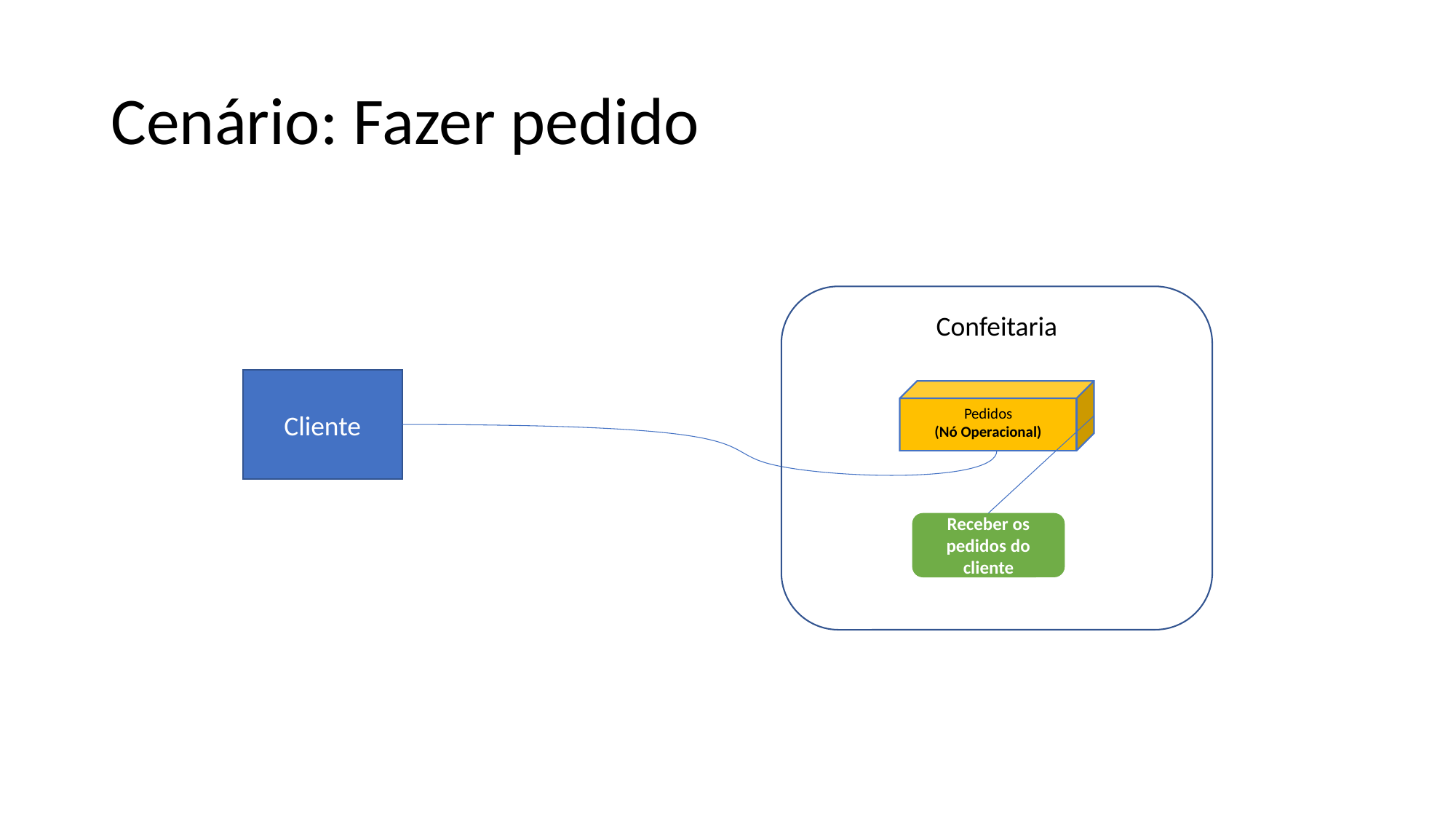

# Cenário: Fazer pedido
Confeitaria
Cliente
Pedidos
(Nó Operacional)

Receber os pedidos do cliente